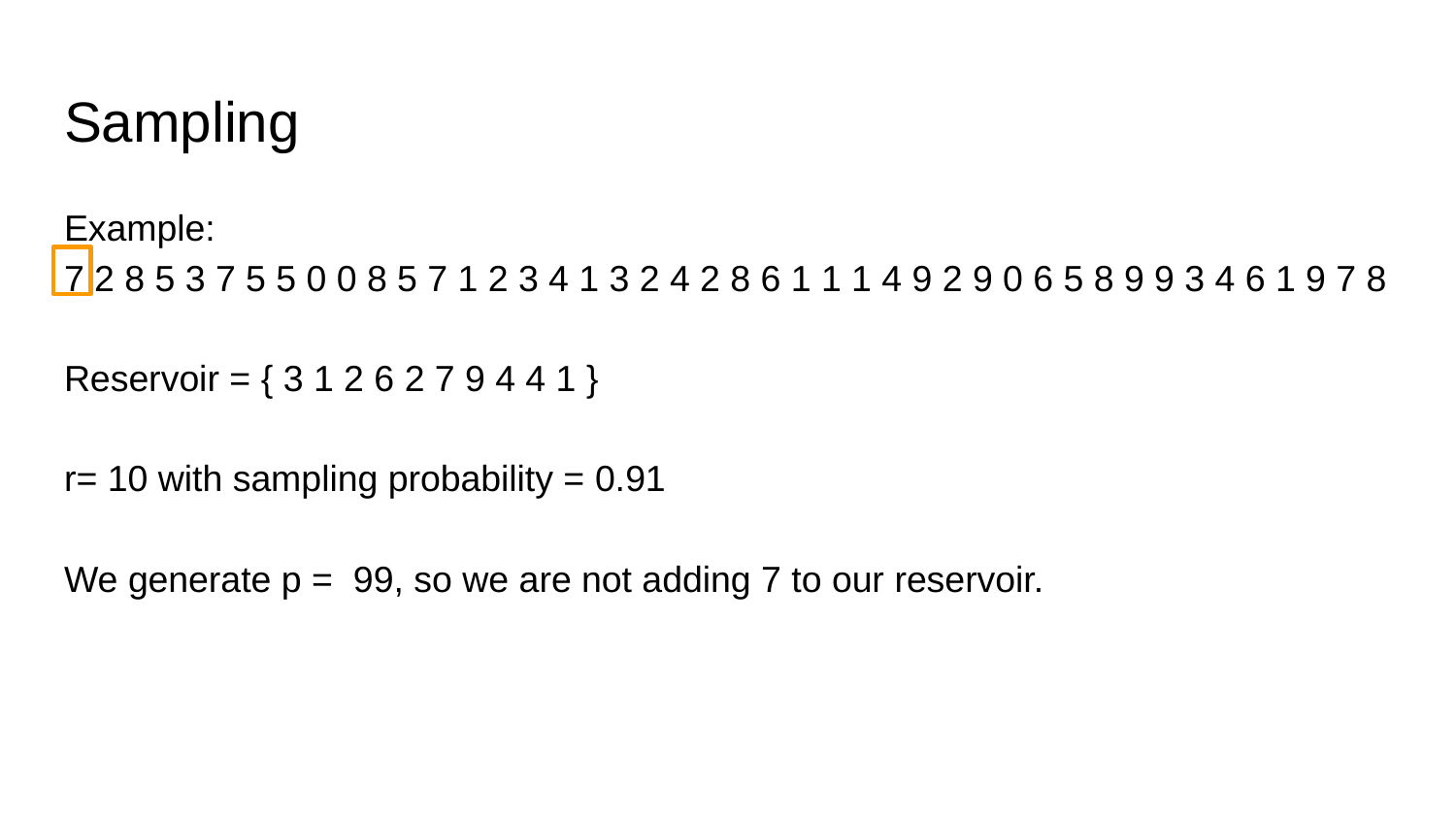

# Sampling
Example:
7 2 8 5 3 7 5 5 0 0 8 5 7 1 2 3 4 1 3 2 4 2 8 6 1 1 1 4 9 2 9 0 6 5 8 9 9 3 4 6 1 9 7 8

Reservoir = { 3 1 2 6 2 7 9 4 4 1 }

r= 10 with sampling probability = 0.91

We generate p =  99, so we are not adding 7 to our reservoir.